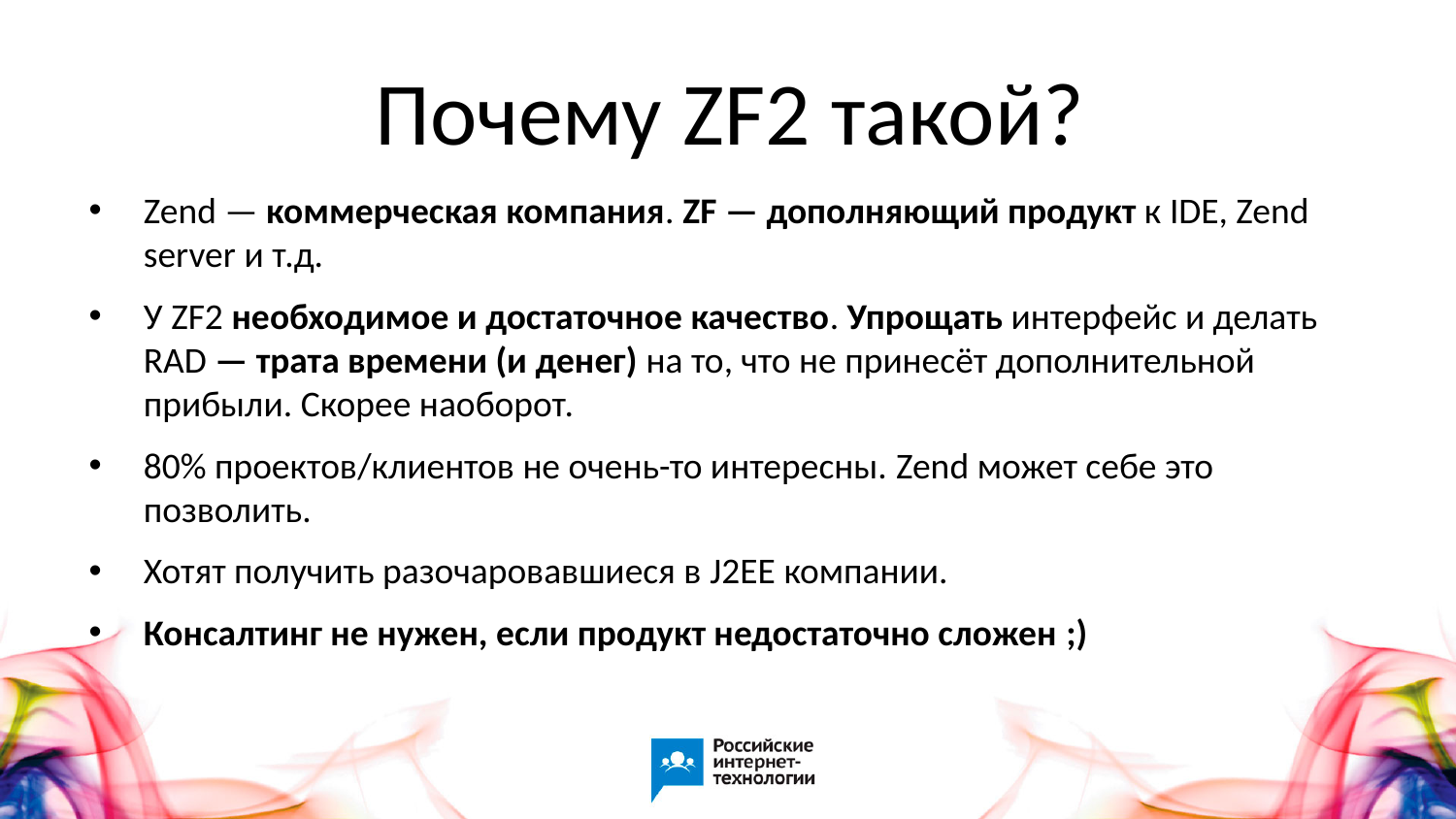

# Почему ZF2 такой?
Zend — коммерческая компания. ZF — дополняющий продукт к IDE, Zend server и т.д.
У ZF2 необходимое и достаточное качество. Упрощать интерфейс и делать RAD — трата времени (и денег) на то, что не принесёт дополнительной прибыли. Скорее наоборот.
80% проектов/клиентов не очень-то интересны. Zend может себе это позволить.
Хотят получить разочаровавшиеся в J2EE компании.
Консалтинг не нужен, если продукт недостаточно сложен ;)